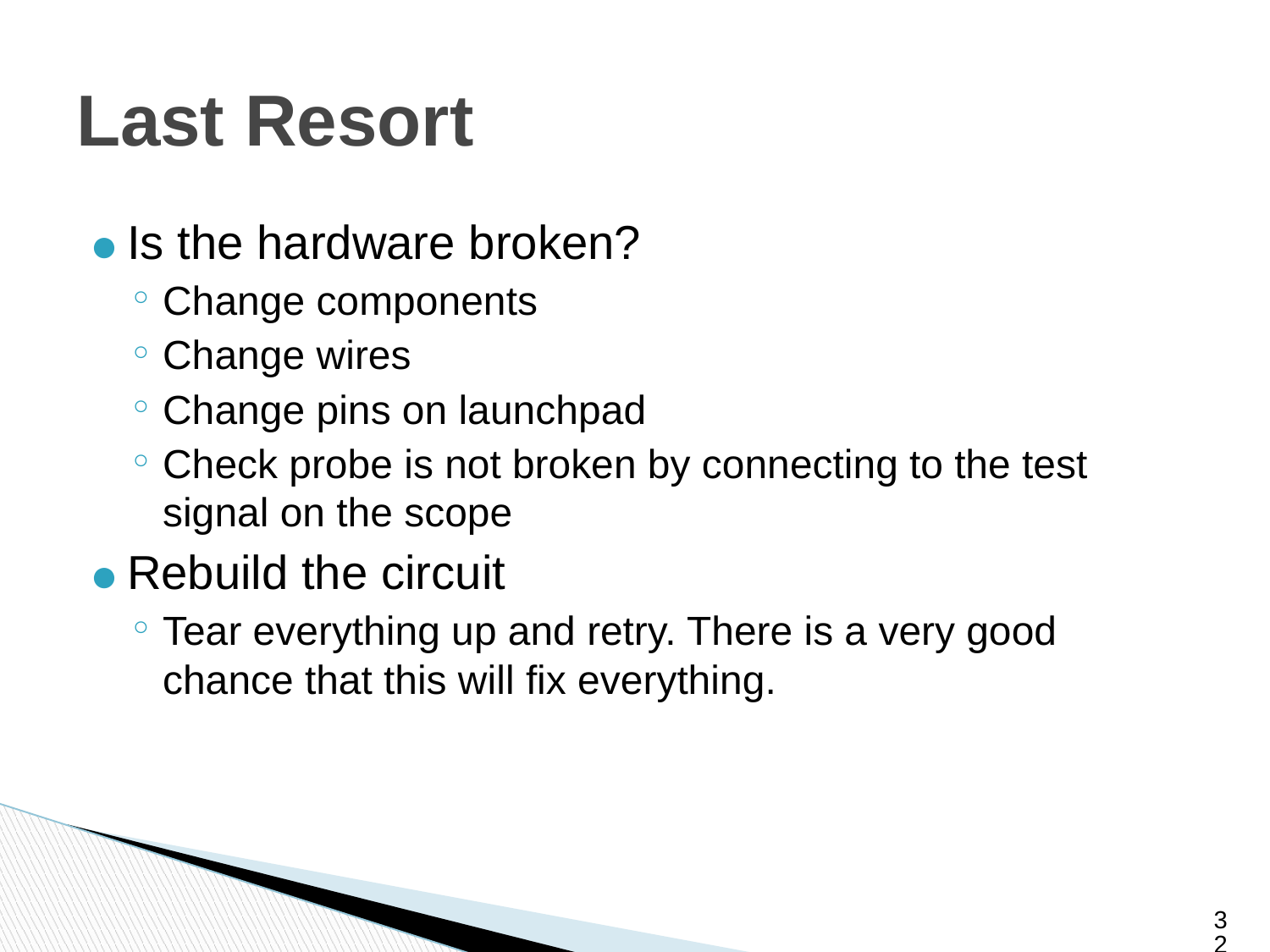

# Last Resort
Is the hardware broken?
Change components
Change wires
Change pins on launchpad
Check probe is not broken by connecting to the test signal on the scope
Rebuild the circuit
Tear everything up and retry. There is a very good chance that this will fix everything.

32